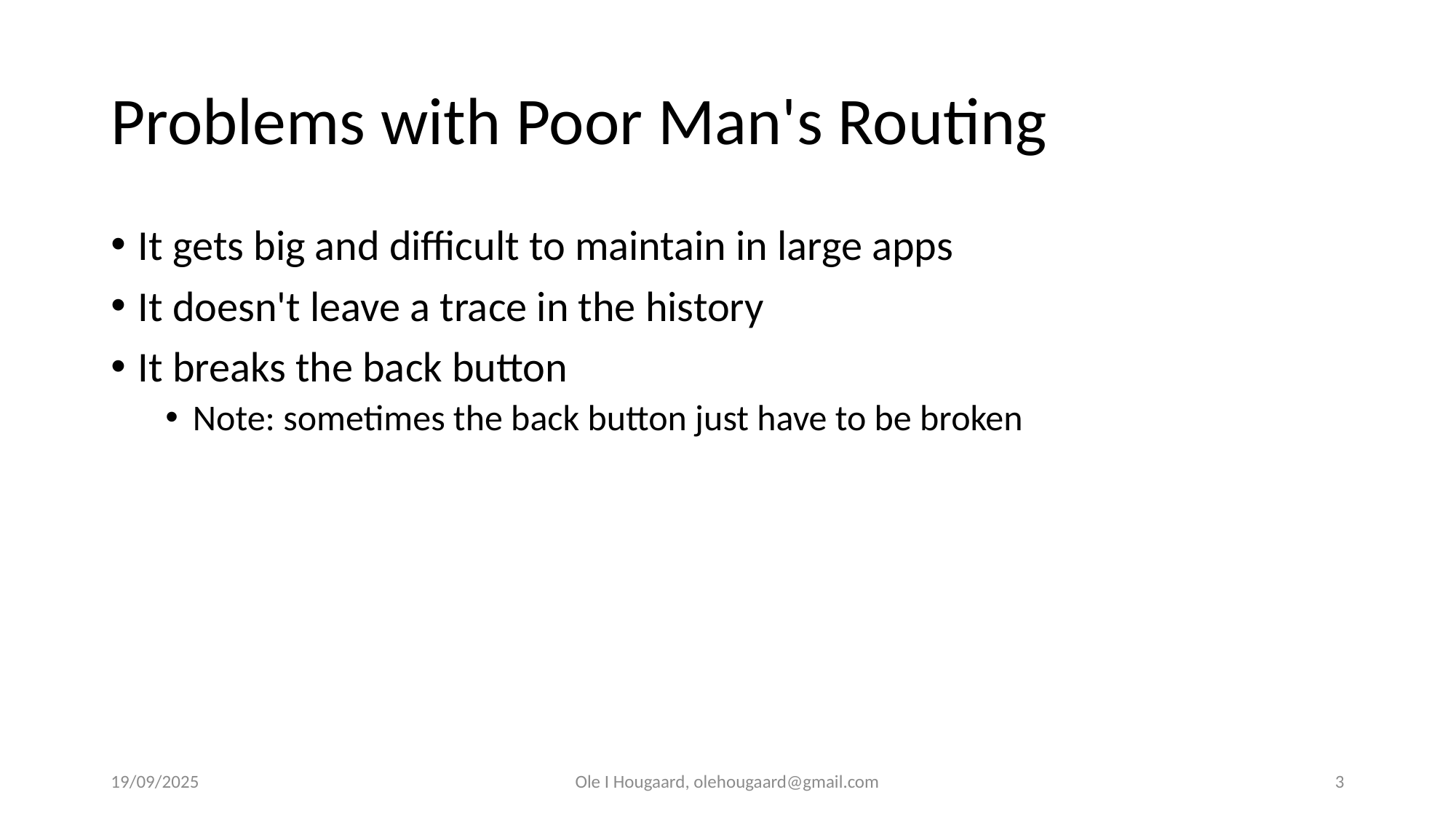

# Problems with Poor Man's Routing
It gets big and difficult to maintain in large apps
It doesn't leave a trace in the history
It breaks the back button
Note: sometimes the back button just have to be broken
19/09/2025
Ole I Hougaard, olehougaard@gmail.com
3